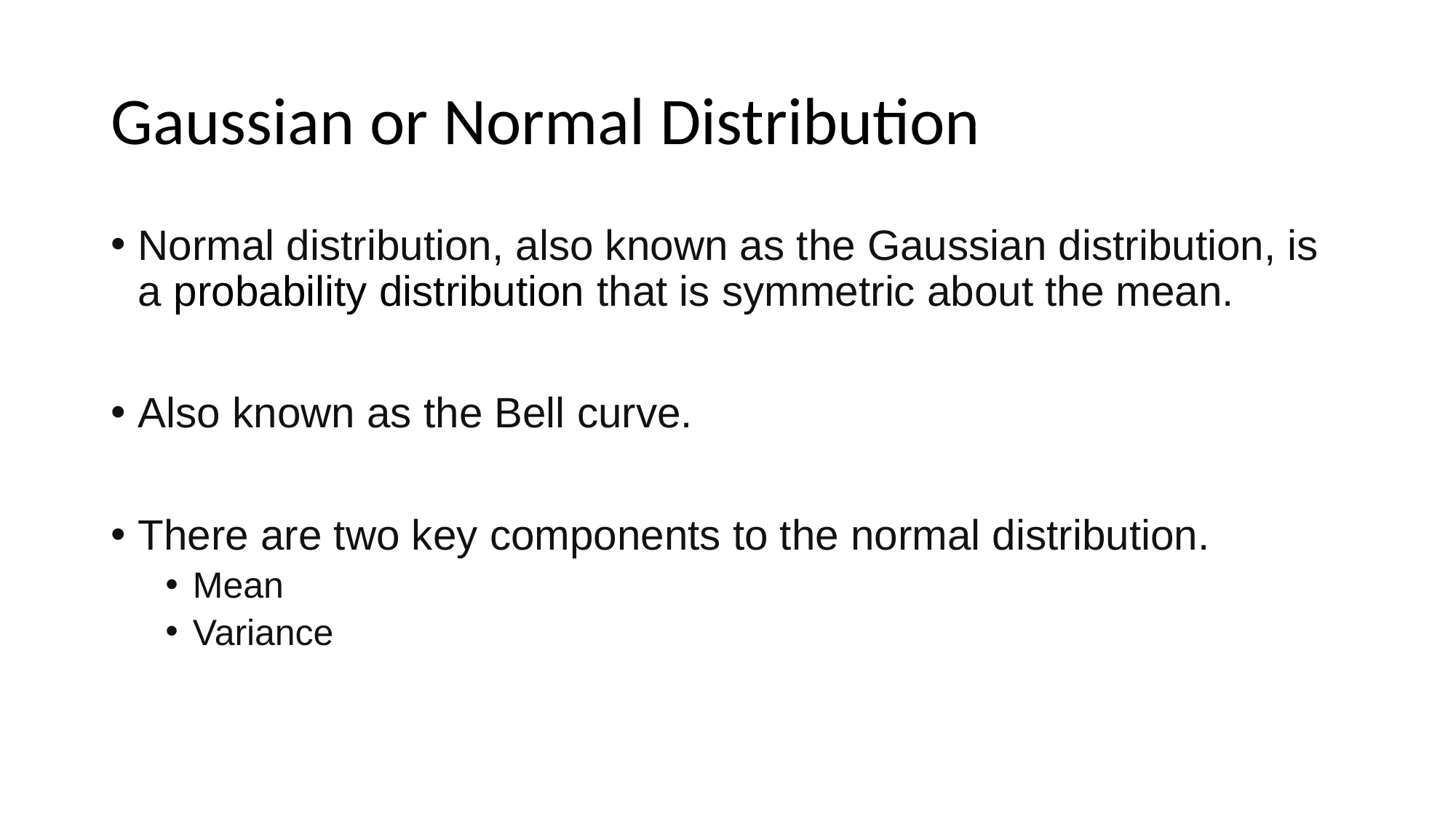

# Gaussian or Normal Distribution
Normal distribution, also known as the Gaussian distribution, is a probability distribution that is symmetric about the mean.

Also known as the Bell curve.

There are two key components to the normal distribution.
Mean
Variance